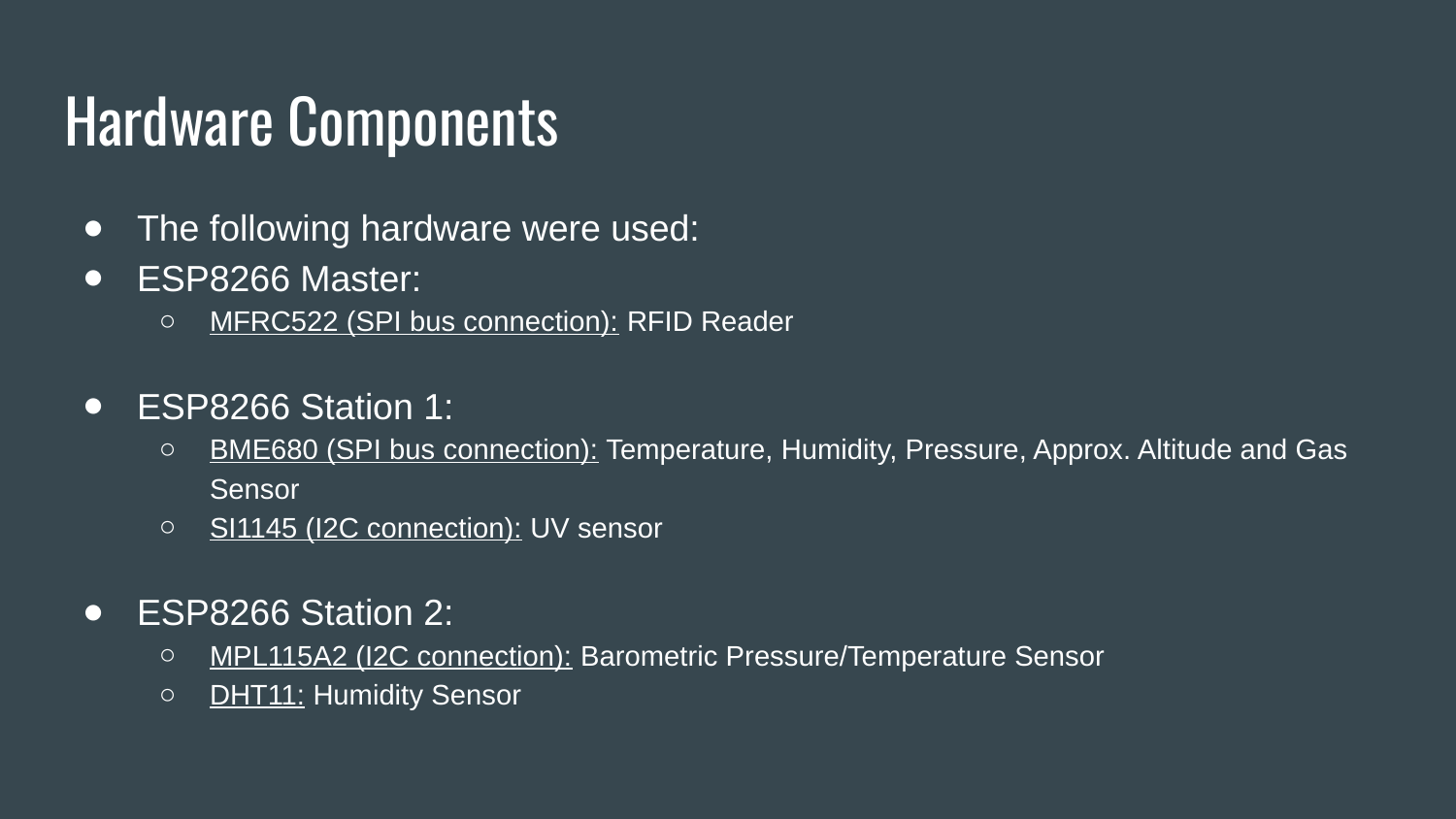

# Hardware Components
The following hardware were used:
ESP8266 Master:
MFRC522 (SPI bus connection): RFID Reader
ESP8266 Station 1:
BME680 (SPI bus connection): Temperature, Humidity, Pressure, Approx. Altitude and Gas Sensor
SI1145 (I2C connection): UV sensor
ESP8266 Station 2:
MPL115A2 (I2C connection): Barometric Pressure/Temperature Sensor
DHT11: Humidity Sensor